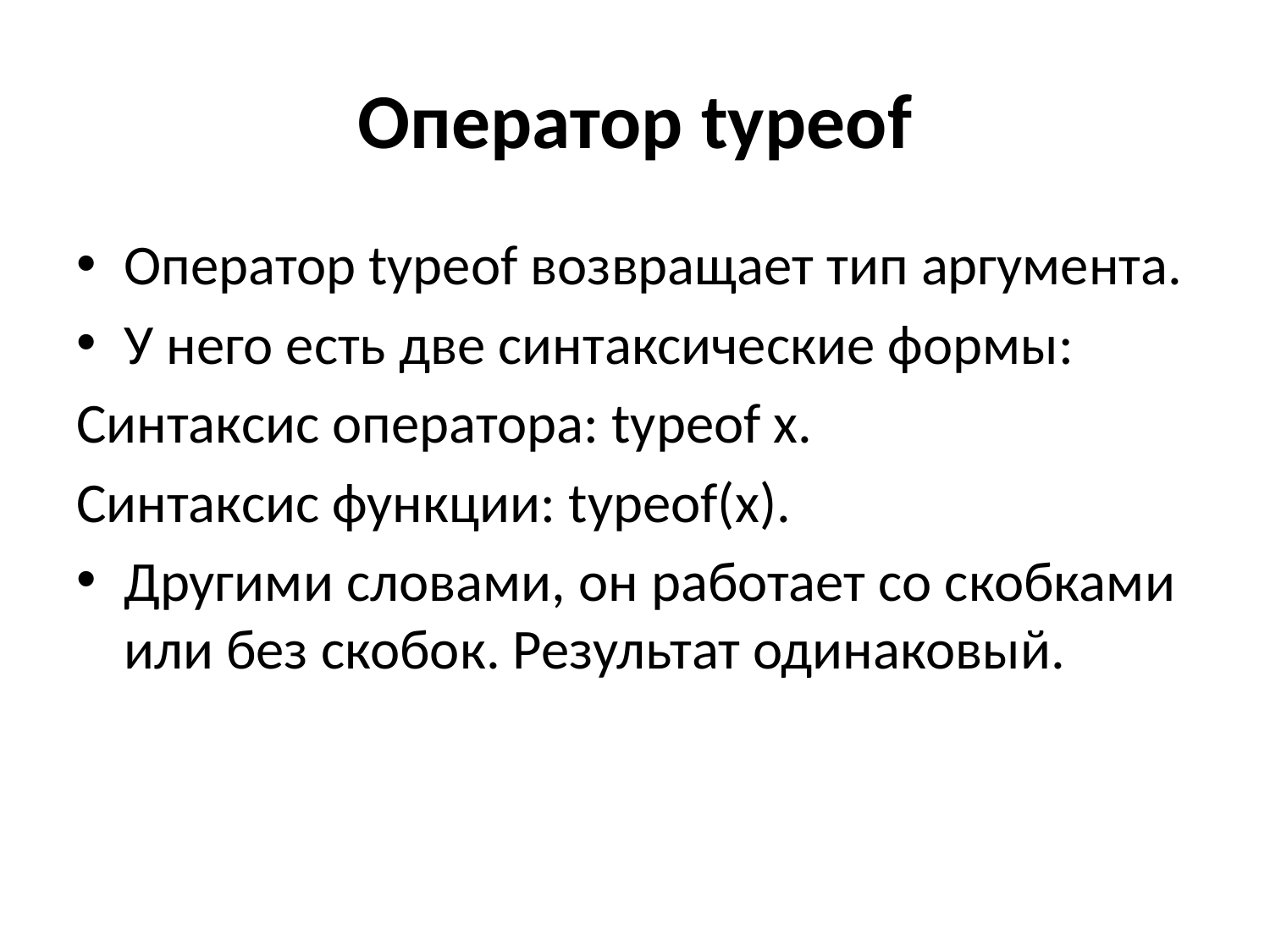

# Оператор typeof
Оператор typeof возвращает тип аргумента.
У него есть две синтаксические формы:
Синтаксис оператора: typeof x.
Синтаксис функции: typeof(x).
Другими словами, он работает со скобками или без скобок. Результат одинаковый.